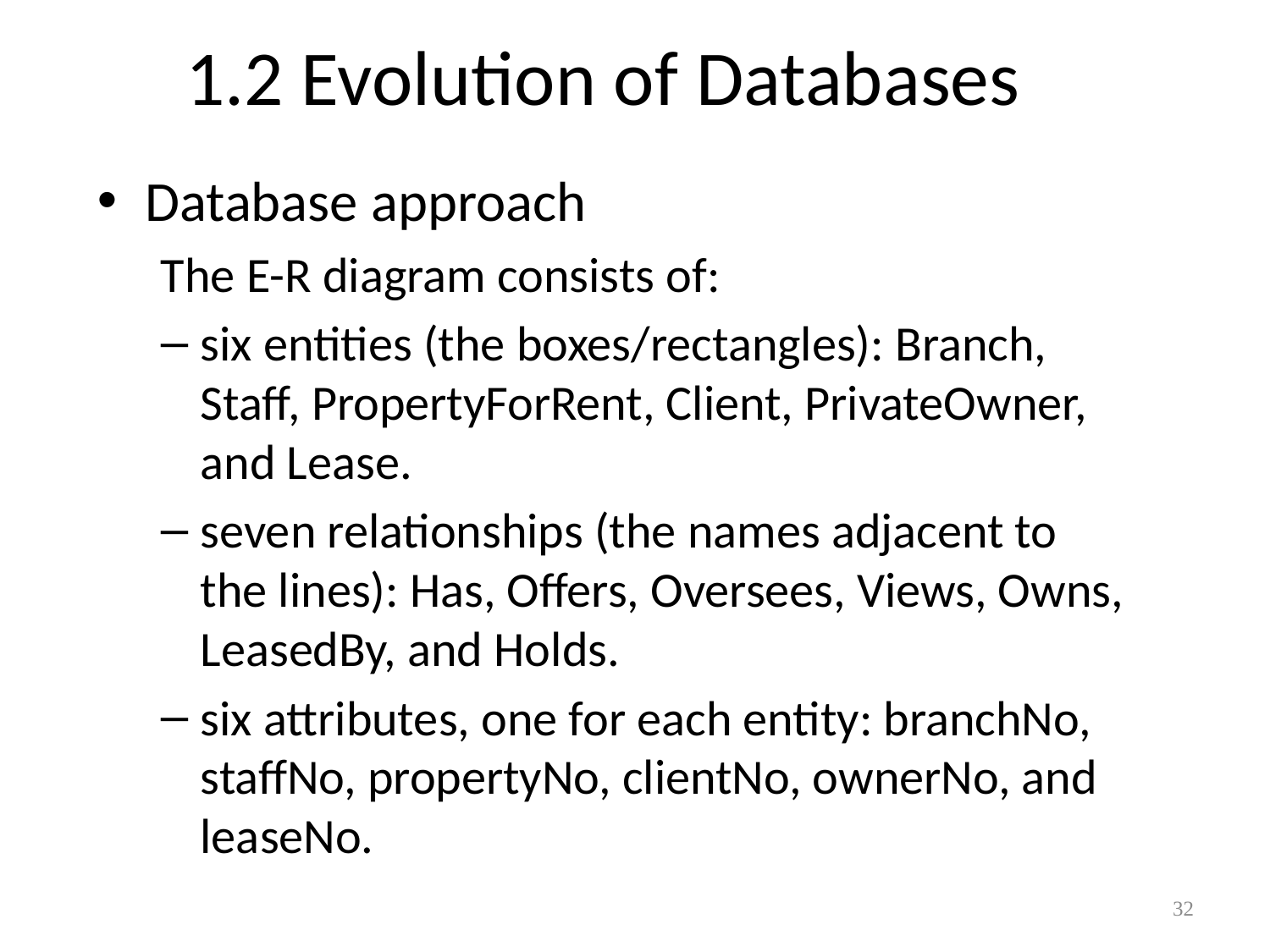

# 1.2 Evolution of Databases
Database approach
The E-R diagram consists of:
six entities (the boxes/rectangles): Branch, Staff, PropertyForRent, Client, PrivateOwner, and Lease.
seven relationships (the names adjacent to the lines): Has, Offers, Oversees, Views, Owns, LeasedBy, and Holds.
six attributes, one for each entity: branchNo, staffNo, propertyNo, clientNo, ownerNo, and leaseNo.

32